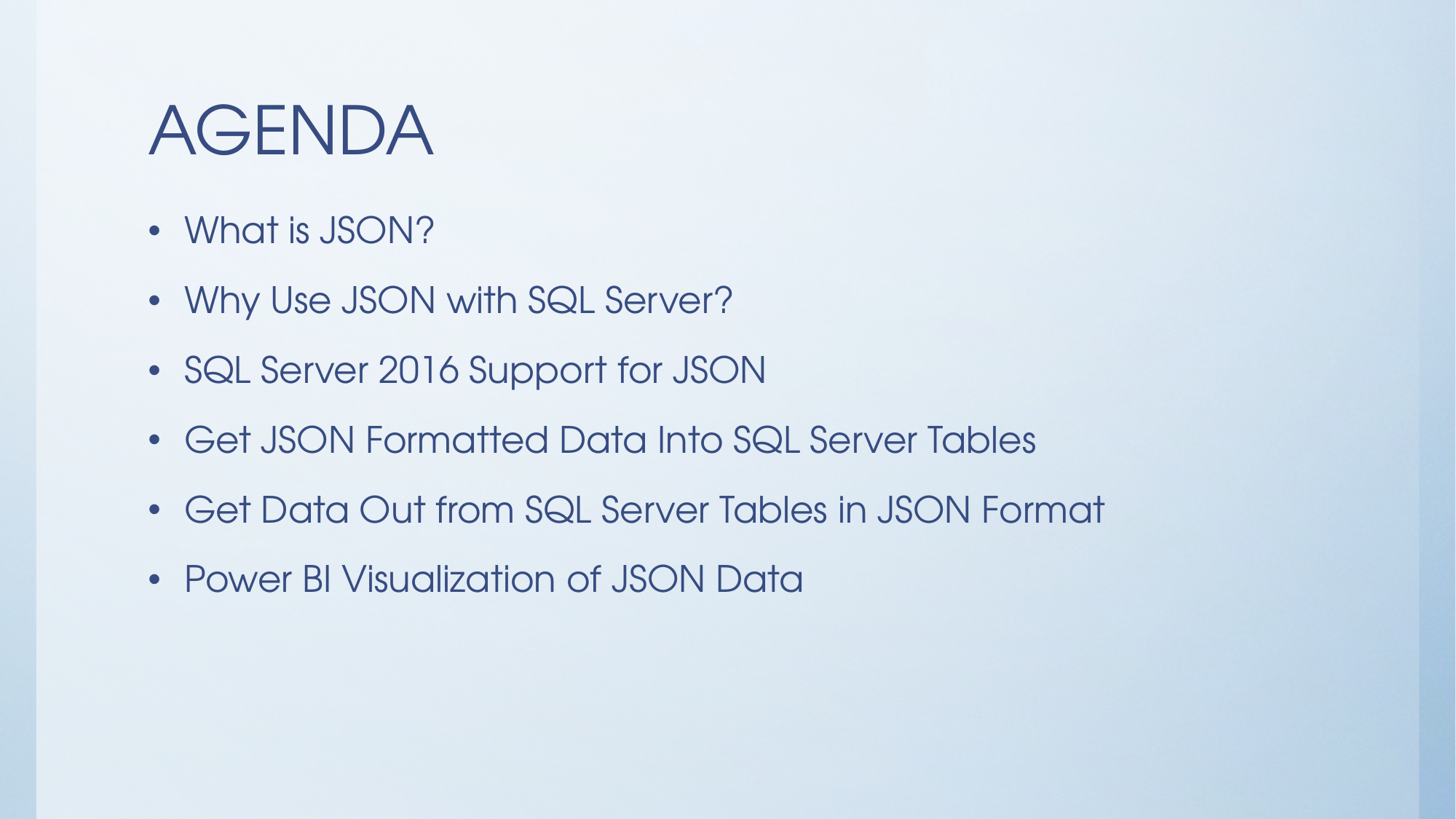

# AGENDA
What is JSON?
Why Use JSON with SQL Server?
SQL Server 2016 Support for JSON
Get JSON Formatted Data Into SQL Server Tables
Get Data Out from SQL Server Tables in JSON Format
Power BI Visualization of JSON Data